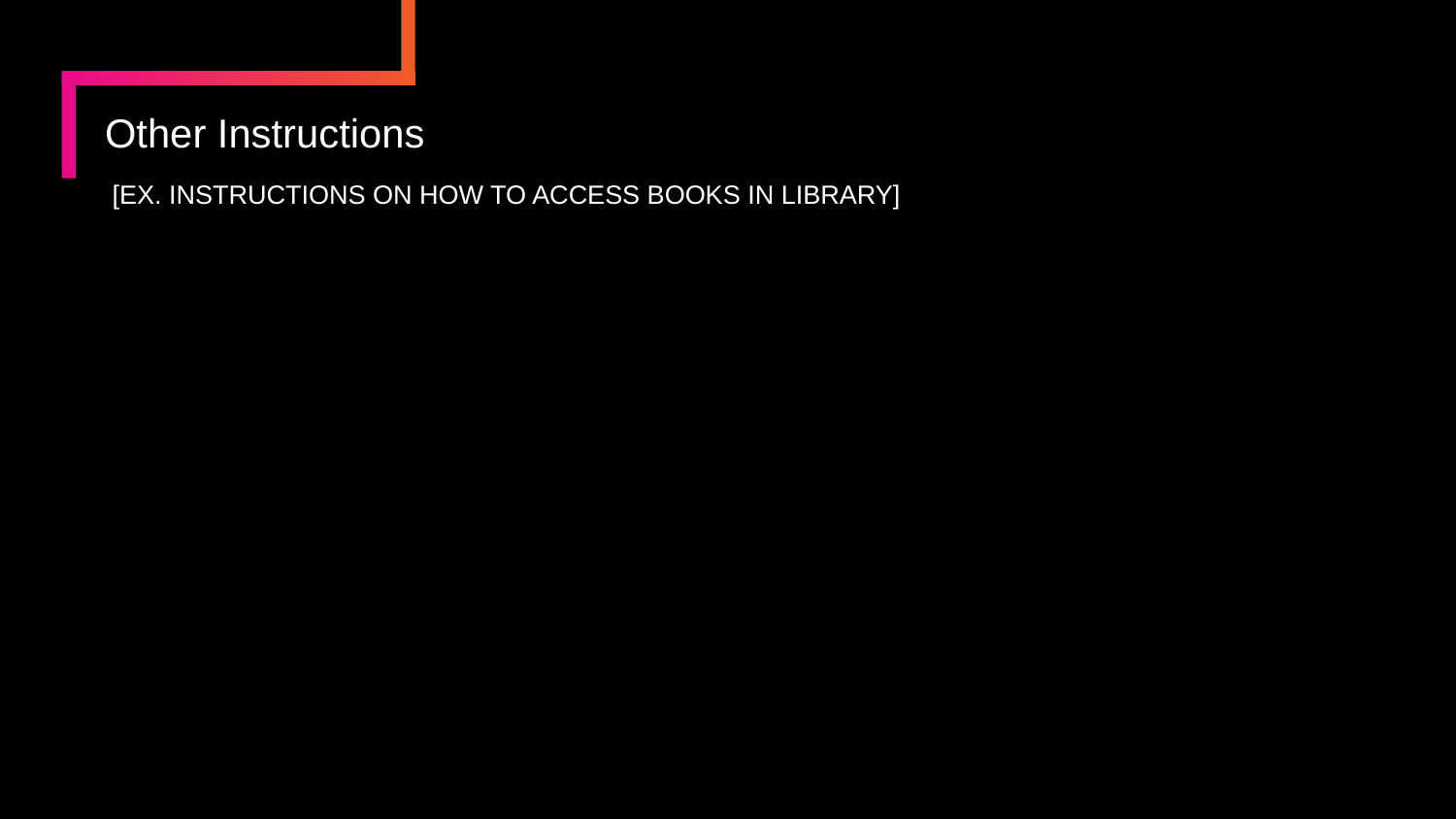

# Other Instructions
[EX. INSTRUCTIONS ON HOW TO ACCESS BOOKS IN LIBRARY]